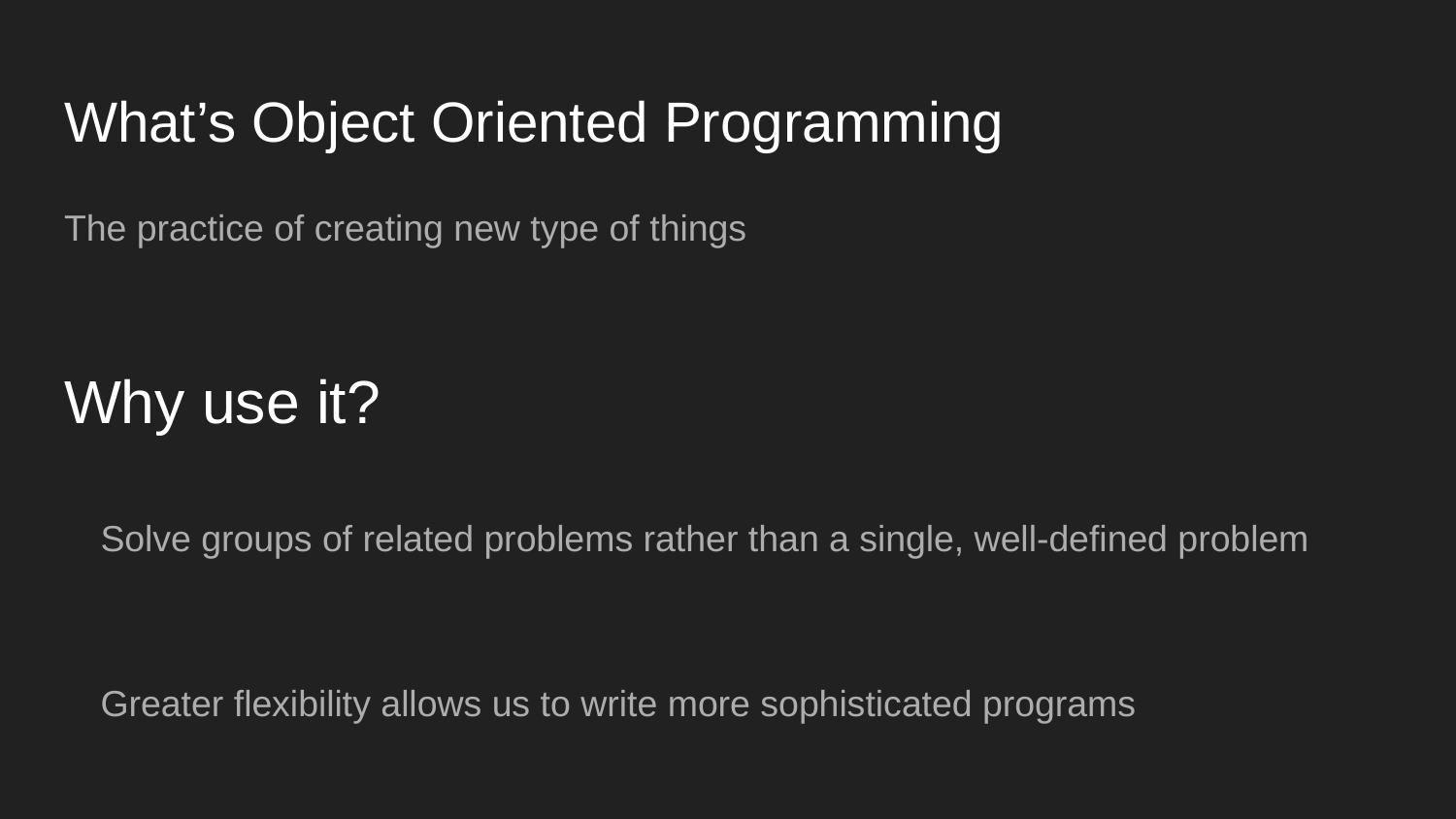

# What’s Object Oriented Programming

The practice of creating new type of things

Why use it?

Solve groups of related problems rather than a single, well-defined problem

Greater flexibility allows us to write more sophisticated programs